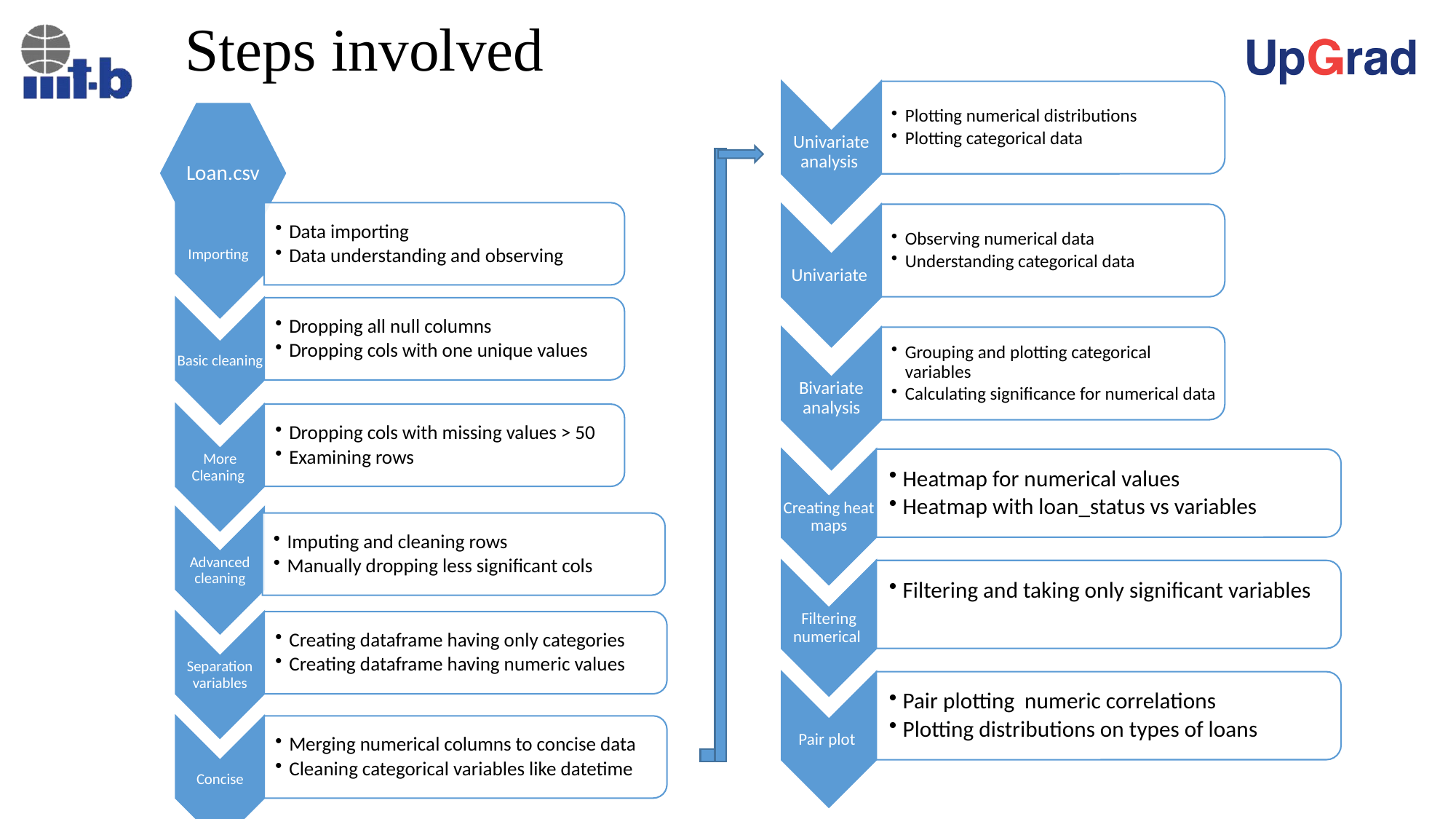

# Steps involved
Univariate analysis
Plotting numerical distributions
Plotting categorical data
Univariate
Observing numerical data
Understanding categorical data
Bivariate analysis
Grouping and plotting categorical variables
Calculating significance for numerical data
Loan.csv

Importing
Data importing
Data understanding and observing
Basic cleaning
Dropping all null columns
Dropping cols with one unique values
More Cleaning
Dropping cols with missing values > 50
Examining rows
Creating heat maps
Heatmap for numerical values
Heatmap with loan_status vs variables
Filtering numerical
Filtering and taking only significant variables

Pair plot
Pair plotting  numeric correlations
Plotting distributions on types of loans
Advanced cleaning
Imputing and cleaning rows
Manually dropping less significant cols
Separation variables
Creating dataframe having only categories
Creating dataframe having numeric values
Concise
Merging numerical columns to concise data
Cleaning categorical variables like datetime